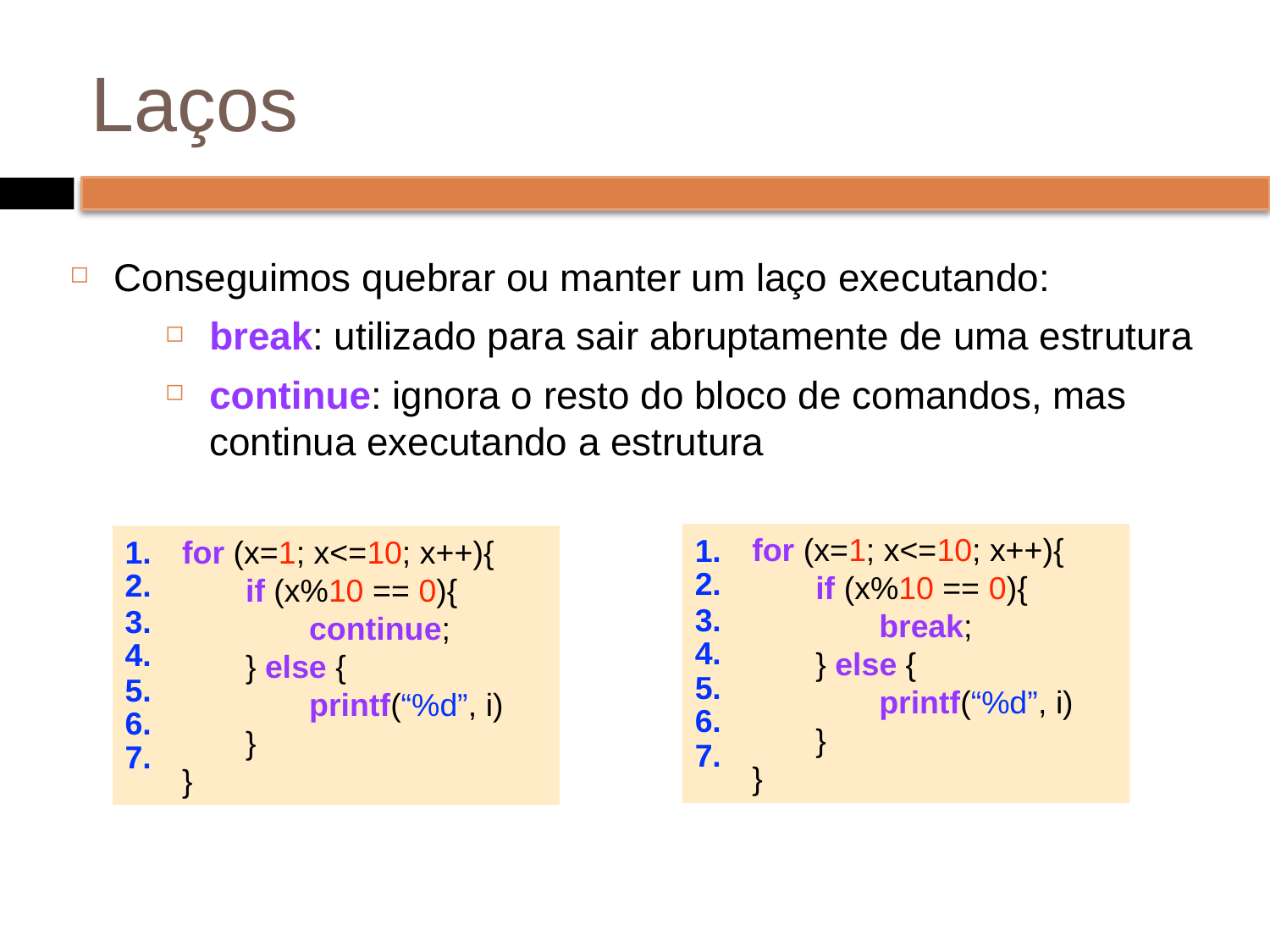

# Laços
Conseguimos quebrar ou manter um laço executando:
break: utilizado para sair abruptamente de uma estrutura
continue: ignora o resto do bloco de comandos, mas continua executando a estrutura
for (x=1; x<=10; x++){
if (x%10 == 0){
break;
} else {
printf(“%d”, i)
}
}
1.
for (x=1; x<=10; x++){
if (x%10 == 0){
continue;
} else {
printf(“%d”, i)
}
}
1.
2.
2.
3.
3.
4.
4.
5.
5.
6.
6.
7.
7.
82